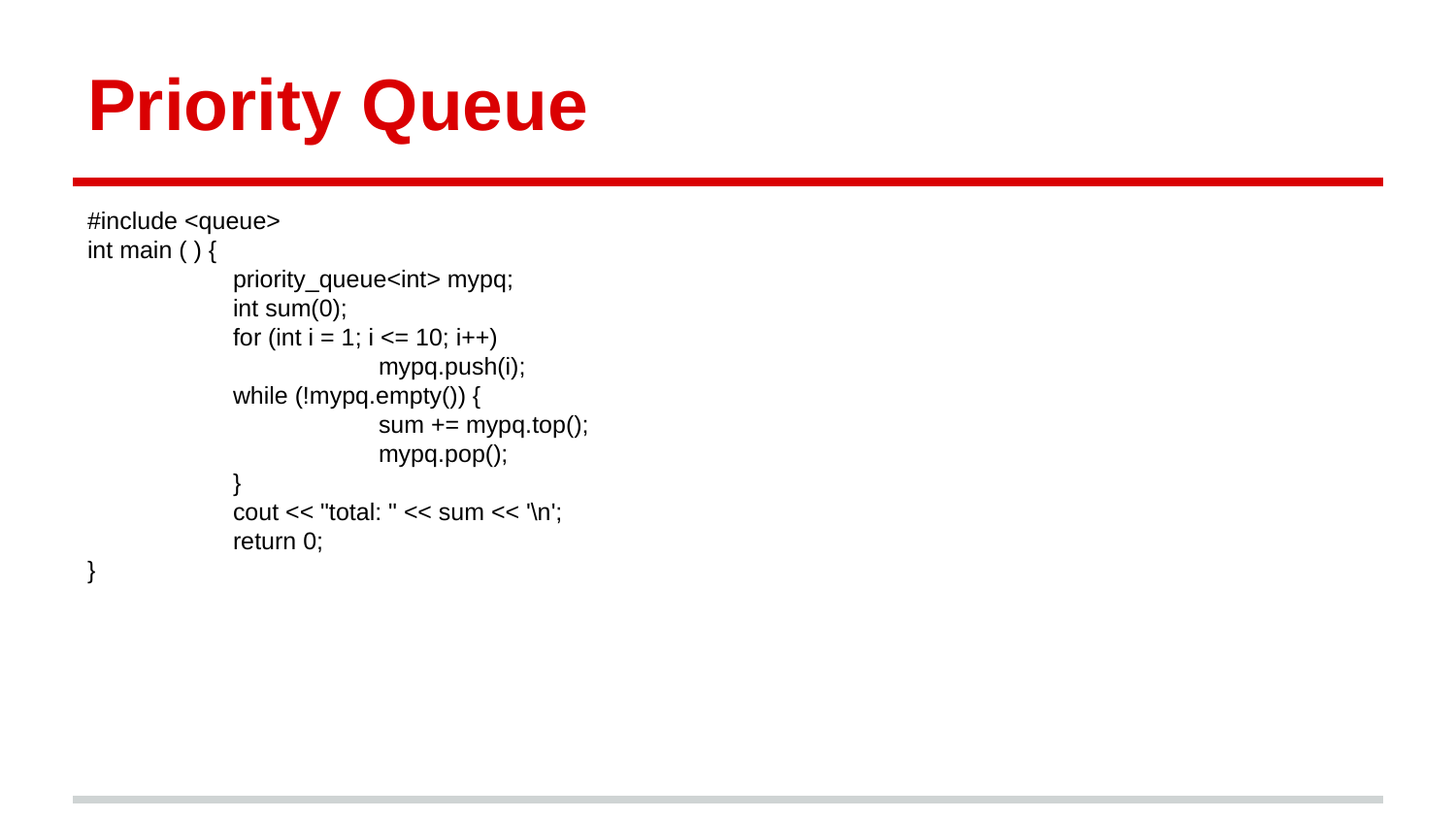

# Priority Queue
#include <queue>
int main ( ) {
	priority_queue<int> mypq;
	int sum(0);
	for (int i = 1; i <= 10; i++)
		mypq.push(i);
	while (!mypq.empty()) {
		sum += mypq.top();
		mypq.pop();
	}
	cout << "total: " << sum << '\n';
	return 0;
}